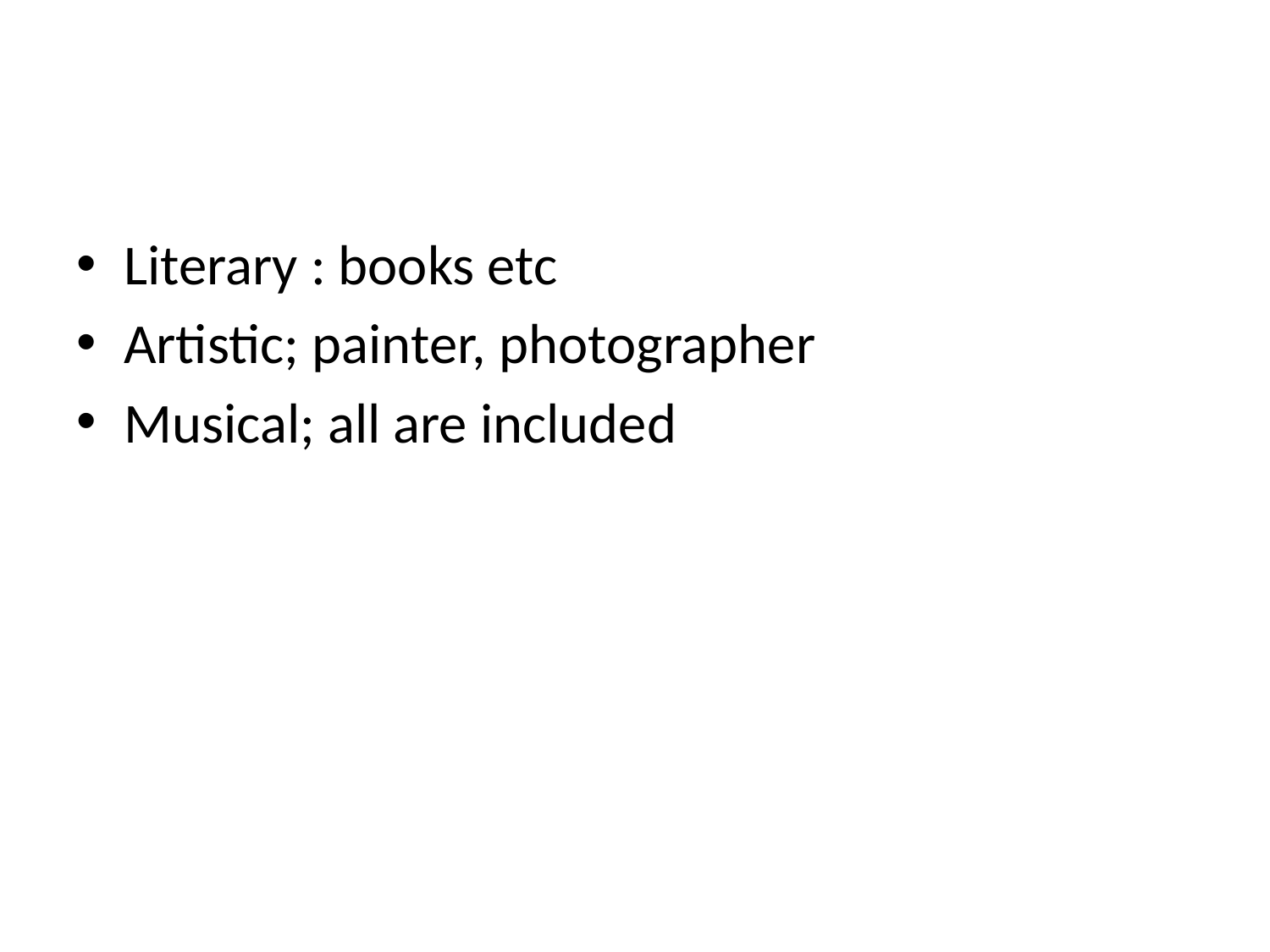

Literary : books etc
Artistic; painter, photographer
Musical; all are included